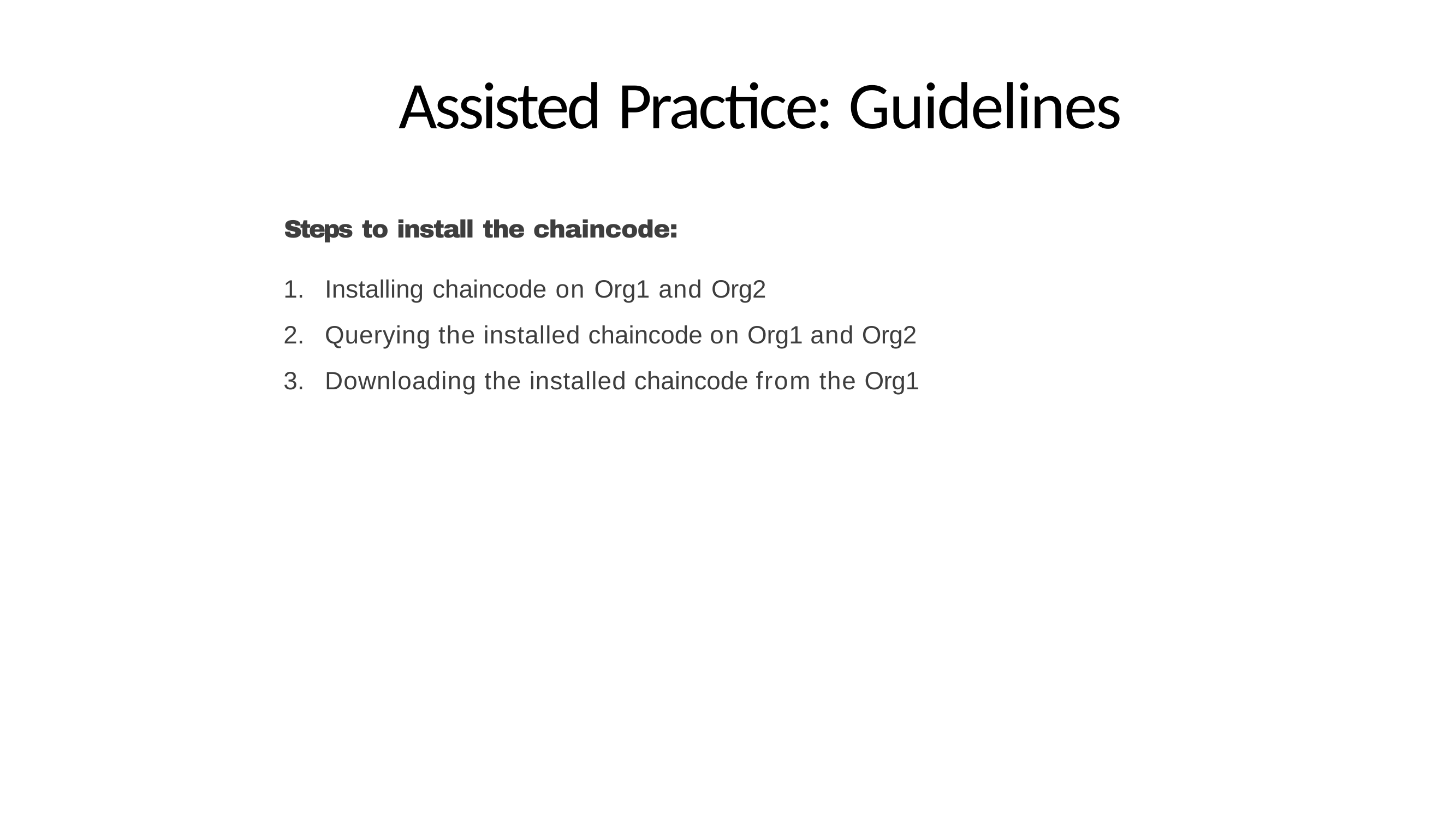

# Assisted Practice: Guidelines
Steps to install the chaincode:
Installing chaincode on Org1 and Org2
Querying the installed chaincode on Org1 and Org2
Downloading the installed chaincode from the Org1